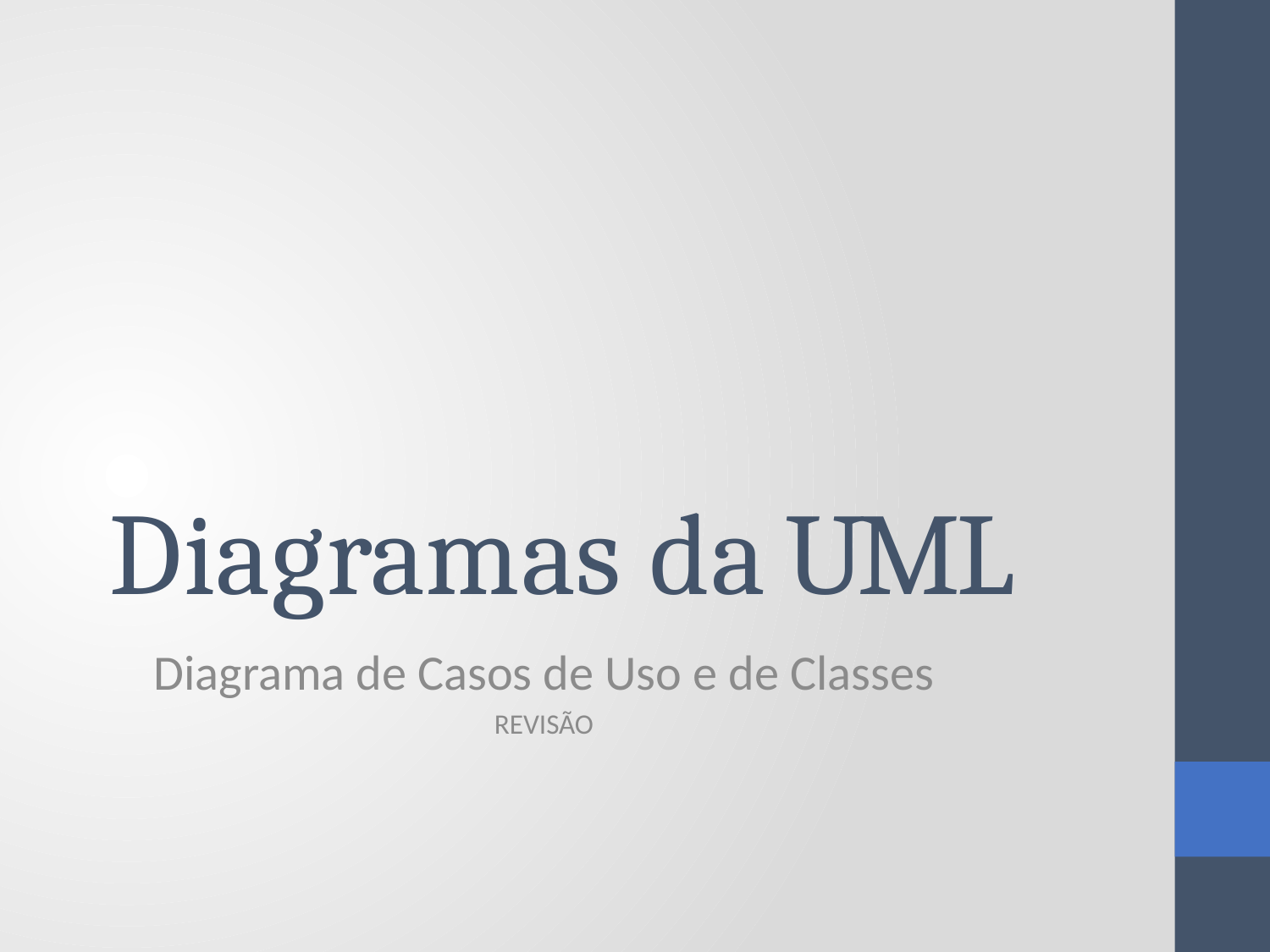

# Diagramas da UML
Diagrama de Casos de Uso e de Classes
REVISÃO